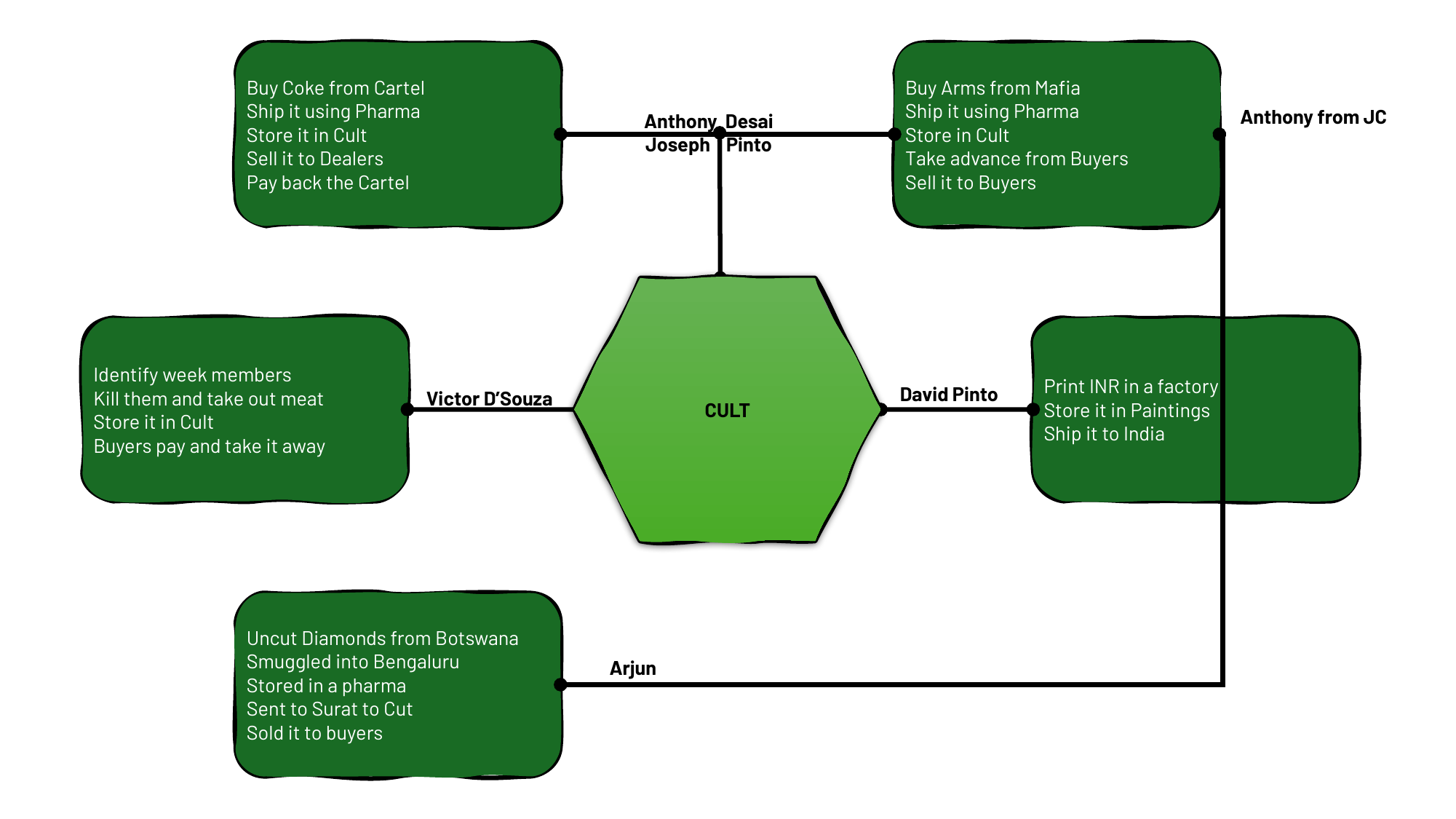

Buy Coke from Cartel
Ship it using Pharma
Store it in Cult
Sell it to Dealers
Pay back the Cartel
Buy Arms from Mafia
Ship it using Pharma
Store in Cult
Take advance from Buyers
Sell it to Buyers
Anthony from JC
Anthony  Desai
Joseph    Pinto
CULT
Identify week members
Kill them and take out meat
Store it in Cult
Buyers pay and take it away
Print INR in a factory
Store it in Paintings
Ship it to India
David Pinto
Victor D’Souza
Uncut Diamonds from Botswana Smuggled into Bengaluru
Stored in a pharma
Sent to Surat to Cut
Sold it to buyers
Arjun